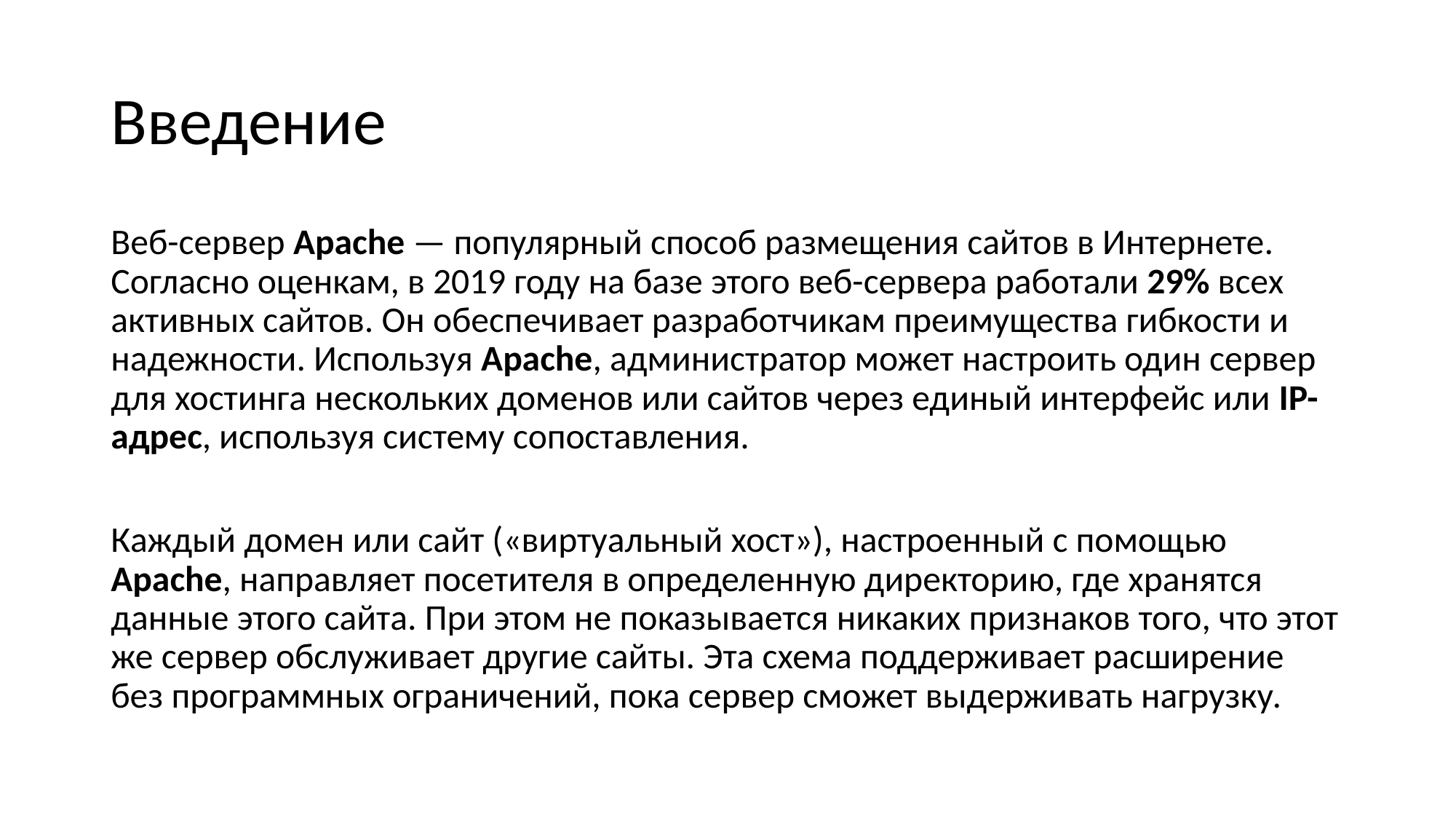

# Введение
Веб-сервер Apache — популярный способ размещения сайтов в Интернете. Согласно оценкам, в 2019 году на базе этого веб-сервера работали 29% всех активных сайтов. Он обеспечивает разработчикам преимущества гибкости и надежности. Используя Apache, администратор может настроить один сервер для хостинга нескольких доменов или сайтов через единый интерфейс или IP-адрес, используя систему сопоставления.

Каждый домен или сайт («виртуальный хост»), настроенный с помощью Apache, направляет посетителя в определенную директорию, где хранятся данные этого сайта. При этом не показывается никаких признаков того, что этот же сервер обслуживает другие сайты. Эта схема поддерживает расширение без программных ограничений, пока сервер сможет выдерживать нагрузку.